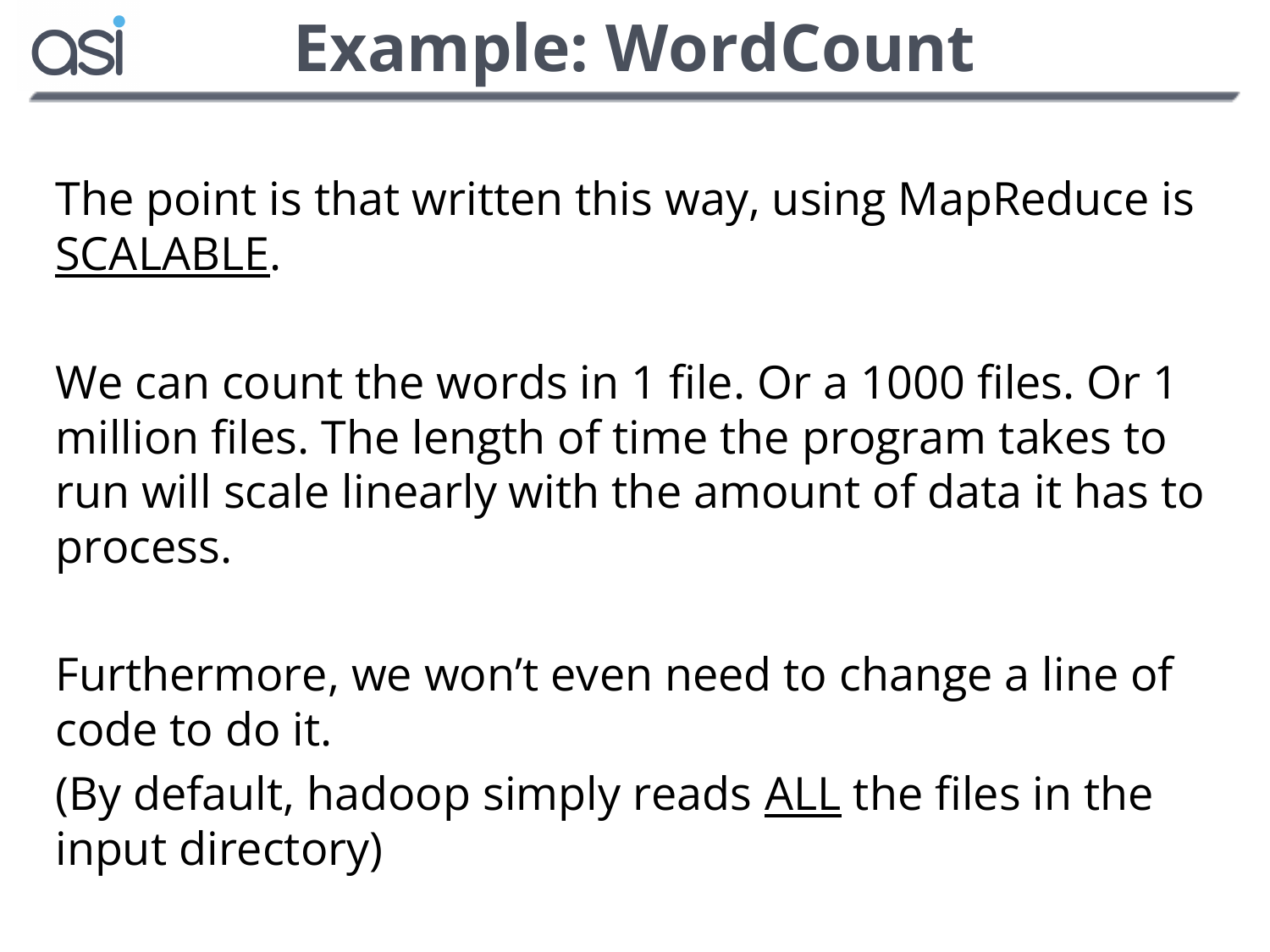

# Example: WordCount
The point is that written this way, using MapReduce is SCALABLE.

We can count the words in 1 file. Or a 1000 files. Or 1 million files. The length of time the program takes to run will scale linearly with the amount of data it has to process.

Furthermore, we won’t even need to change a line of code to do it.
(By default, hadoop simply reads ALL the files in the input directory)